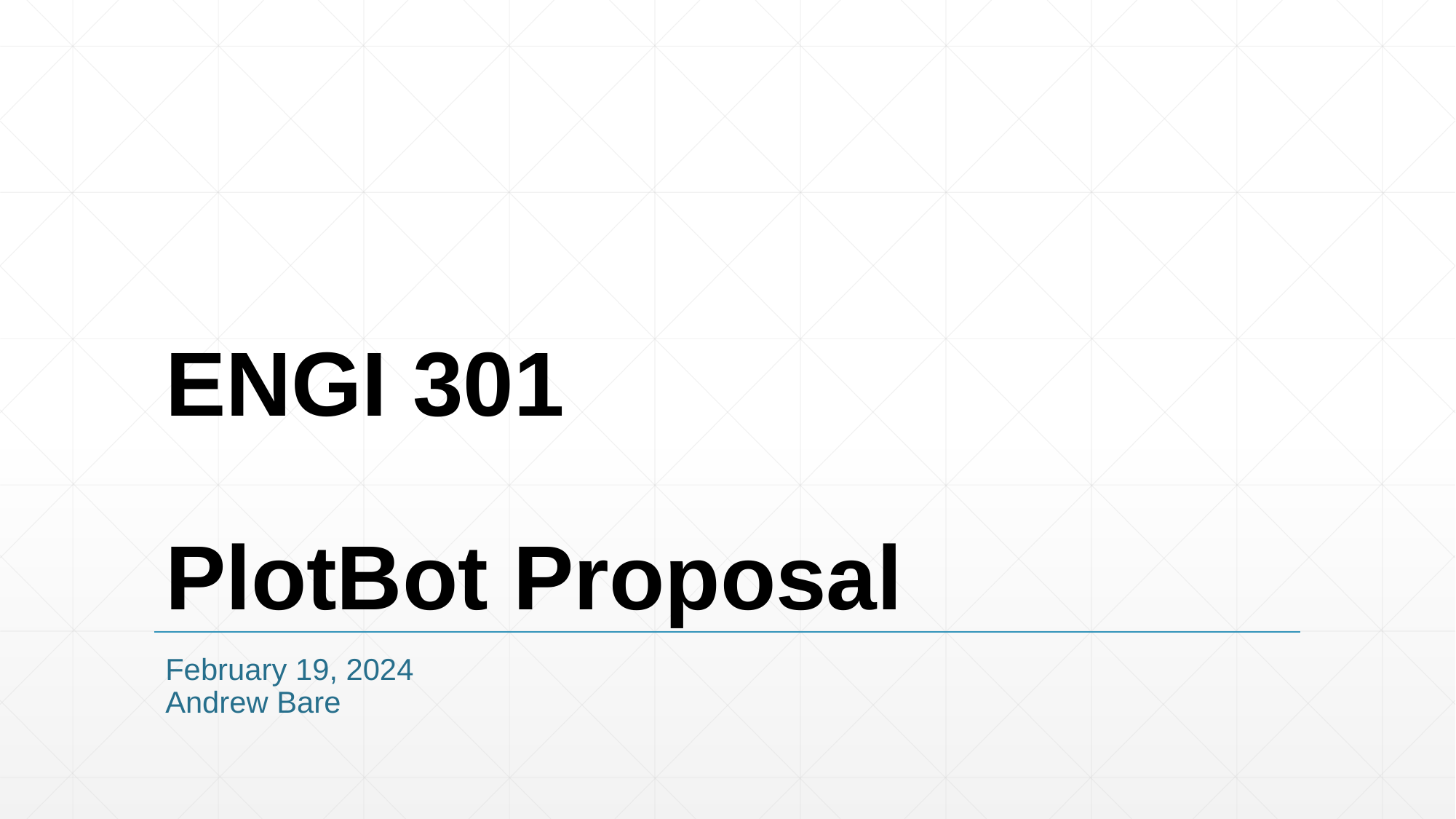

# ENGI 301 PlotBot Proposal
February 19, 2024
Andrew Bare